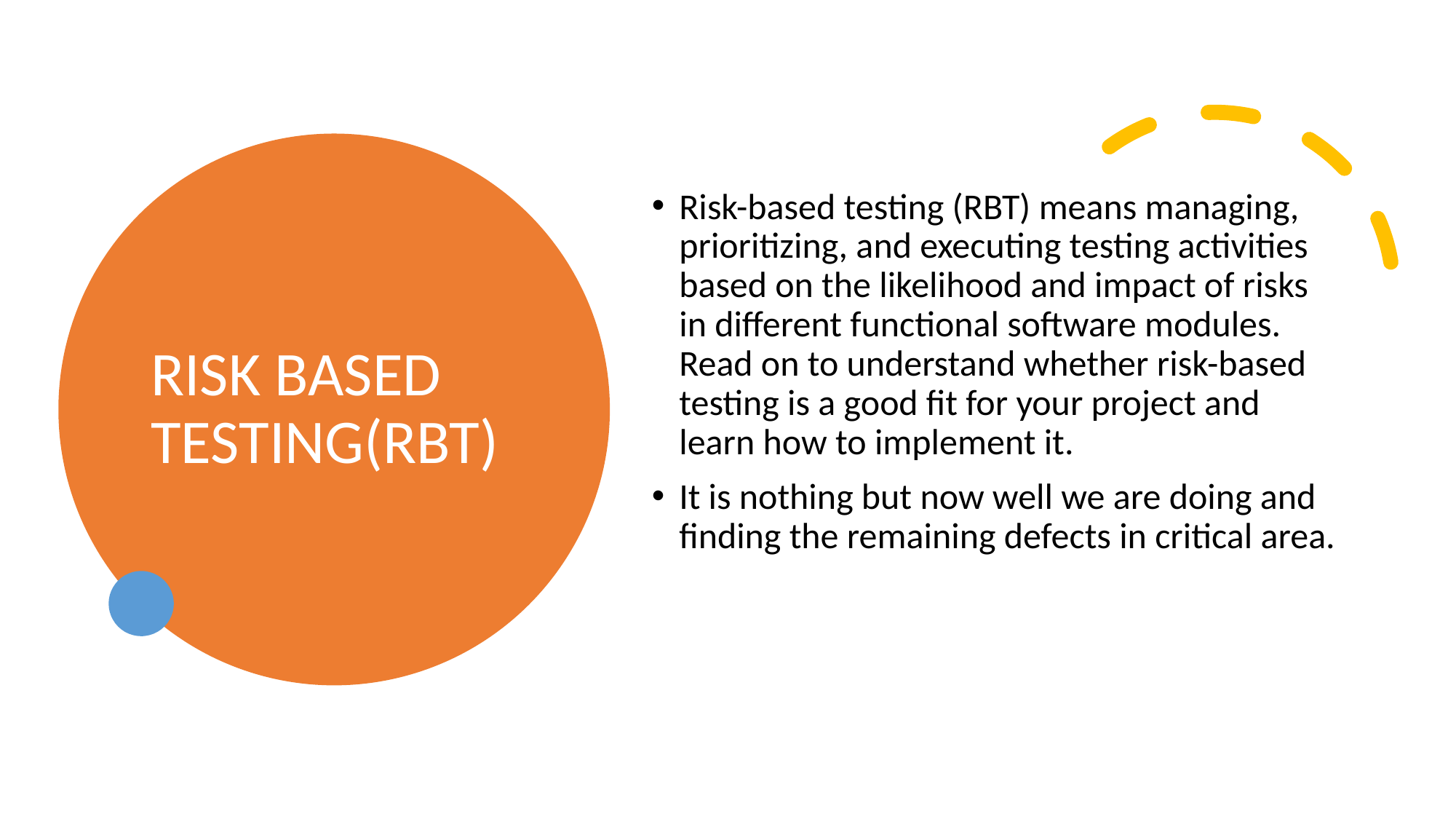

# RISK BASED TESTING(RBT)
Risk-based testing (RBT) means managing, prioritizing, and executing testing activities based on the likelihood and impact of risks in different functional software modules. Read on to understand whether risk-based testing is a good fit for your project and learn how to implement it.
It is nothing but now well we are doing and finding the remaining defects in critical area.